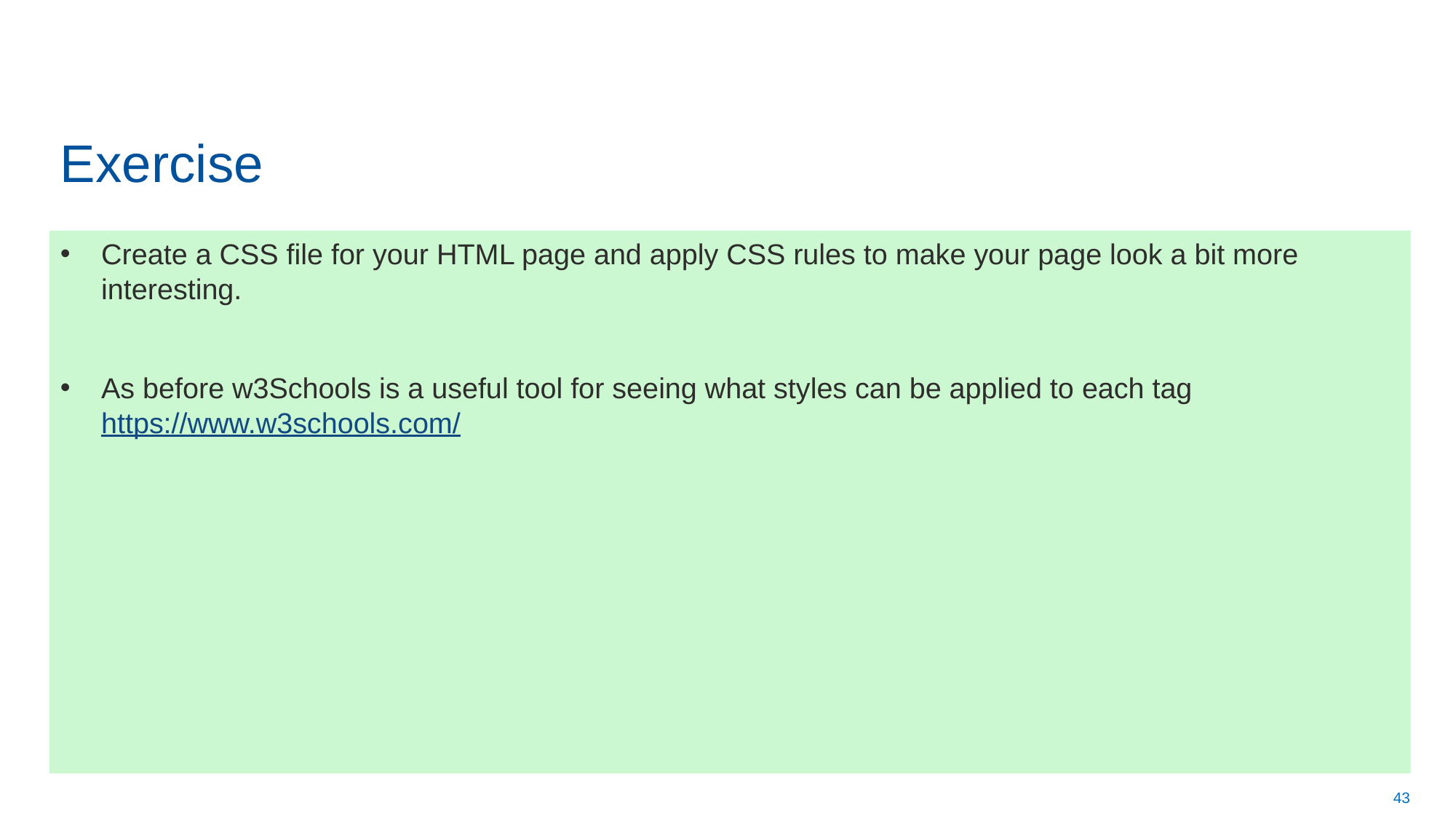

# Exercise
Create a CSS file for your HTML page and apply CSS rules to make your page look a bit more interesting.

As before w3Schools is a useful tool for seeing what styles can be applied to each tag https://www.w3schools.com/